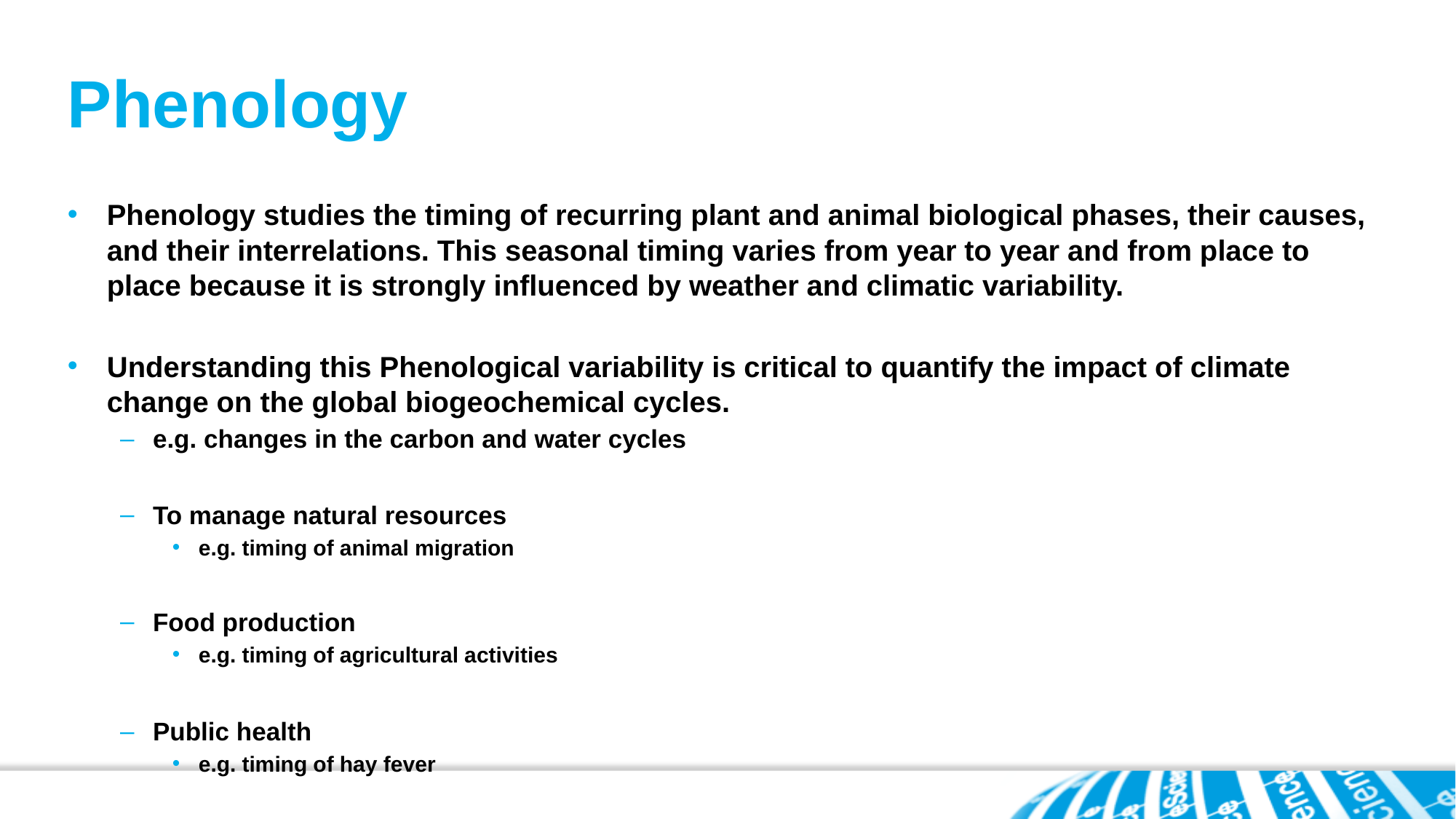

# Phenology
Phenology studies the timing of recurring plant and animal biological phases, their causes, and their interrelations. This seasonal timing varies from year to year and from place to place because it is strongly influenced by weather and climatic variability.

Understanding this Phenological variability is critical to quantify the impact of climate change on the global biogeochemical cycles.
e.g. changes in the carbon and water cycles

To manage natural resources
e.g. timing of animal migration

Food production
e.g. timing of agricultural activities

Public health
e.g. timing of hay fever